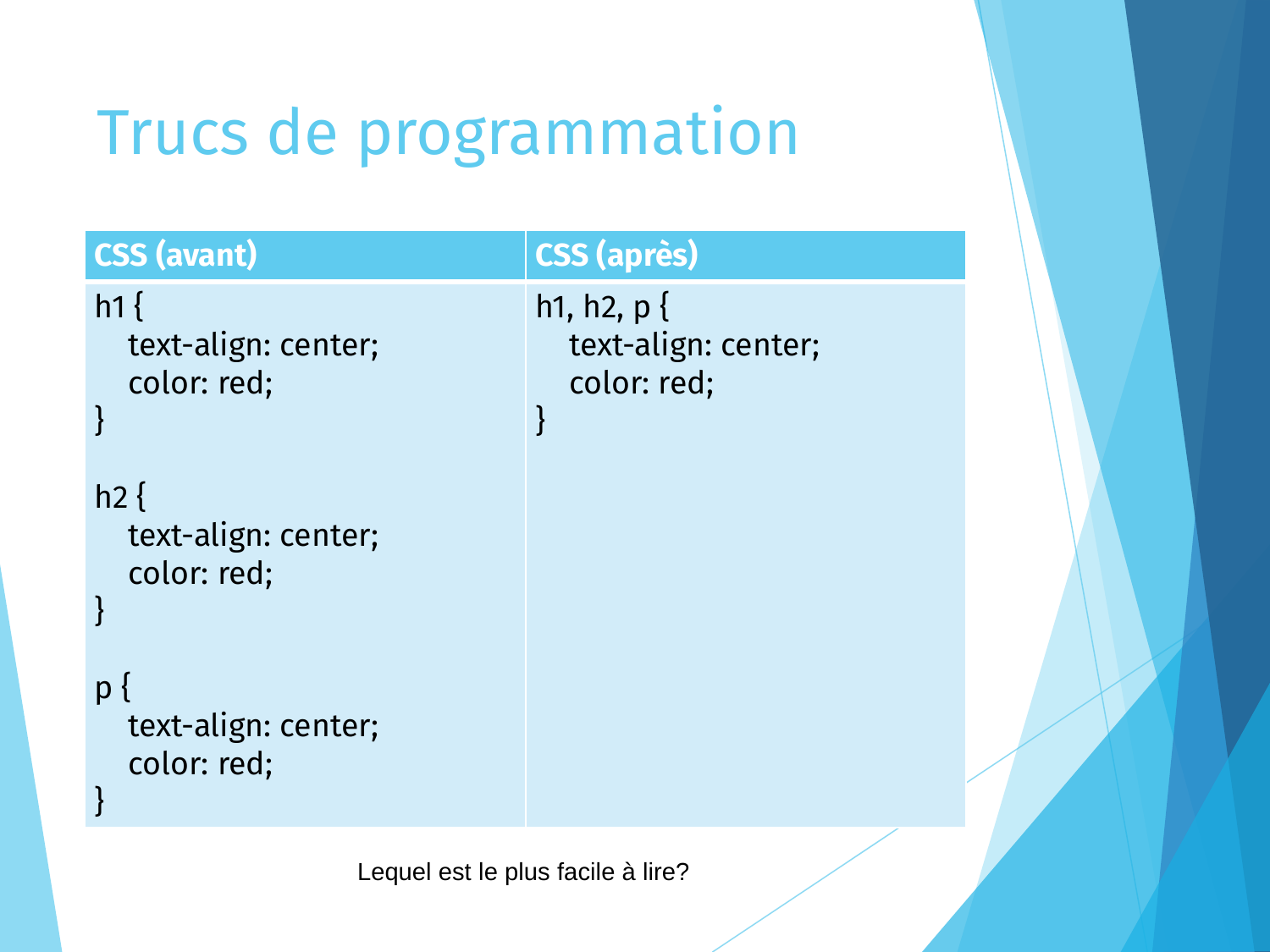

# Trucs de programmation
| CSS (avant) | CSS (après) |
| --- | --- |
| h1 {     text-align: center;     color: red; } h2 {     text-align: center;     color: red; } p {     text-align: center;     color: red; } | h1, h2, p {     text-align: center;     color: red; } |
Lequel est le plus facile à lire?